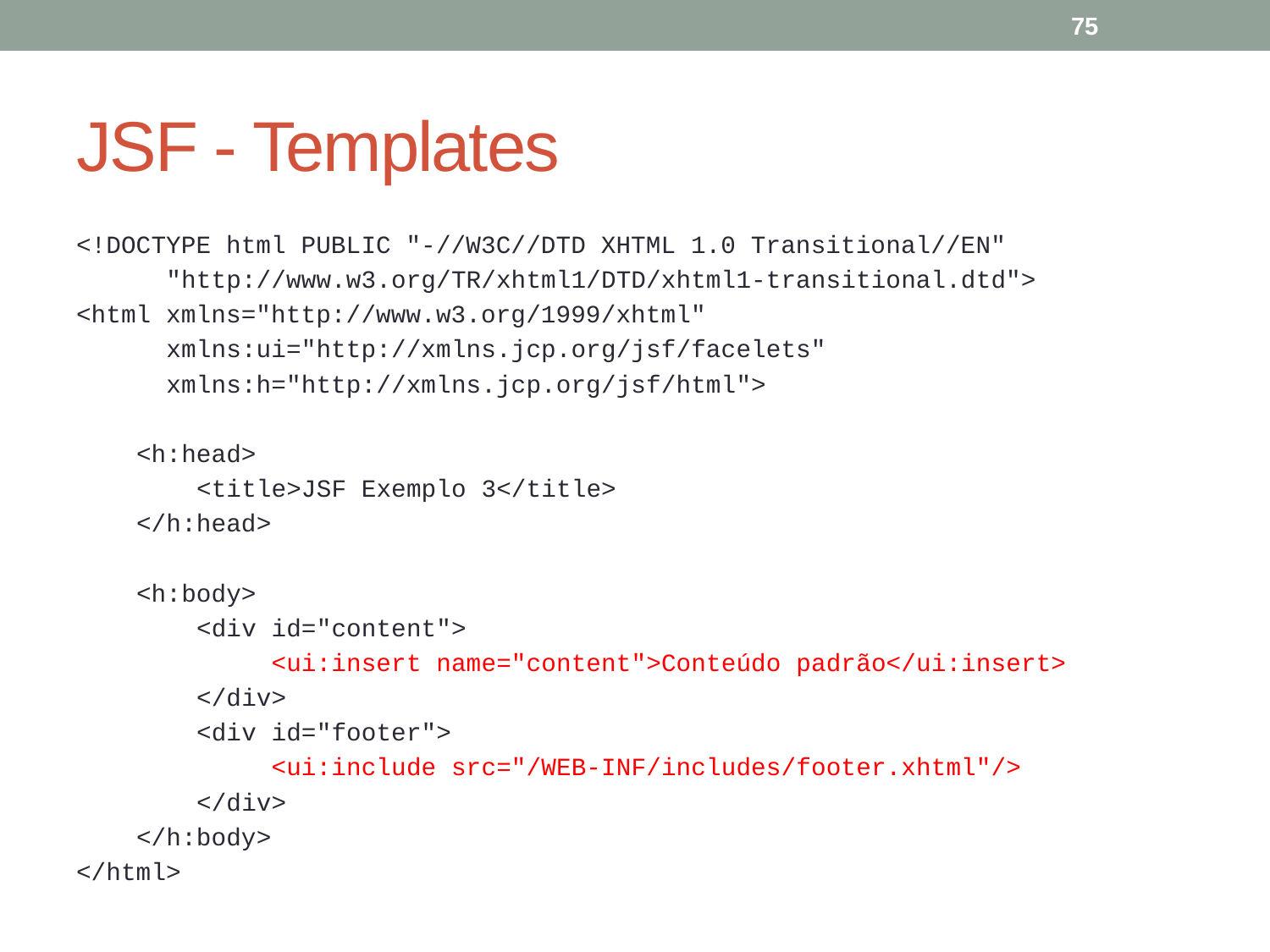

75
# JSF - Templates
<!DOCTYPE html PUBLIC "-//W3C//DTD XHTML 1.0 Transitional//EN"
      "http://www.w3.org/TR/xhtml1/DTD/xhtml1-transitional.dtd">
<html xmlns="http://www.w3.org/1999/xhtml"
      xmlns:ui="http://xmlns.jcp.org/jsf/facelets"
      xmlns:h="http://xmlns.jcp.org/jsf/html">

    <h:head>
        <title>JSF Exemplo 3</title>
    </h:head>

    <h:body>
        <div id="content">
             <ui:insert name="content">Conteúdo padrão</ui:insert>
        </div>
        <div id="footer">
             <ui:include src="/WEB-INF/includes/footer.xhtml"/>
        </div>
    </h:body>
</html>